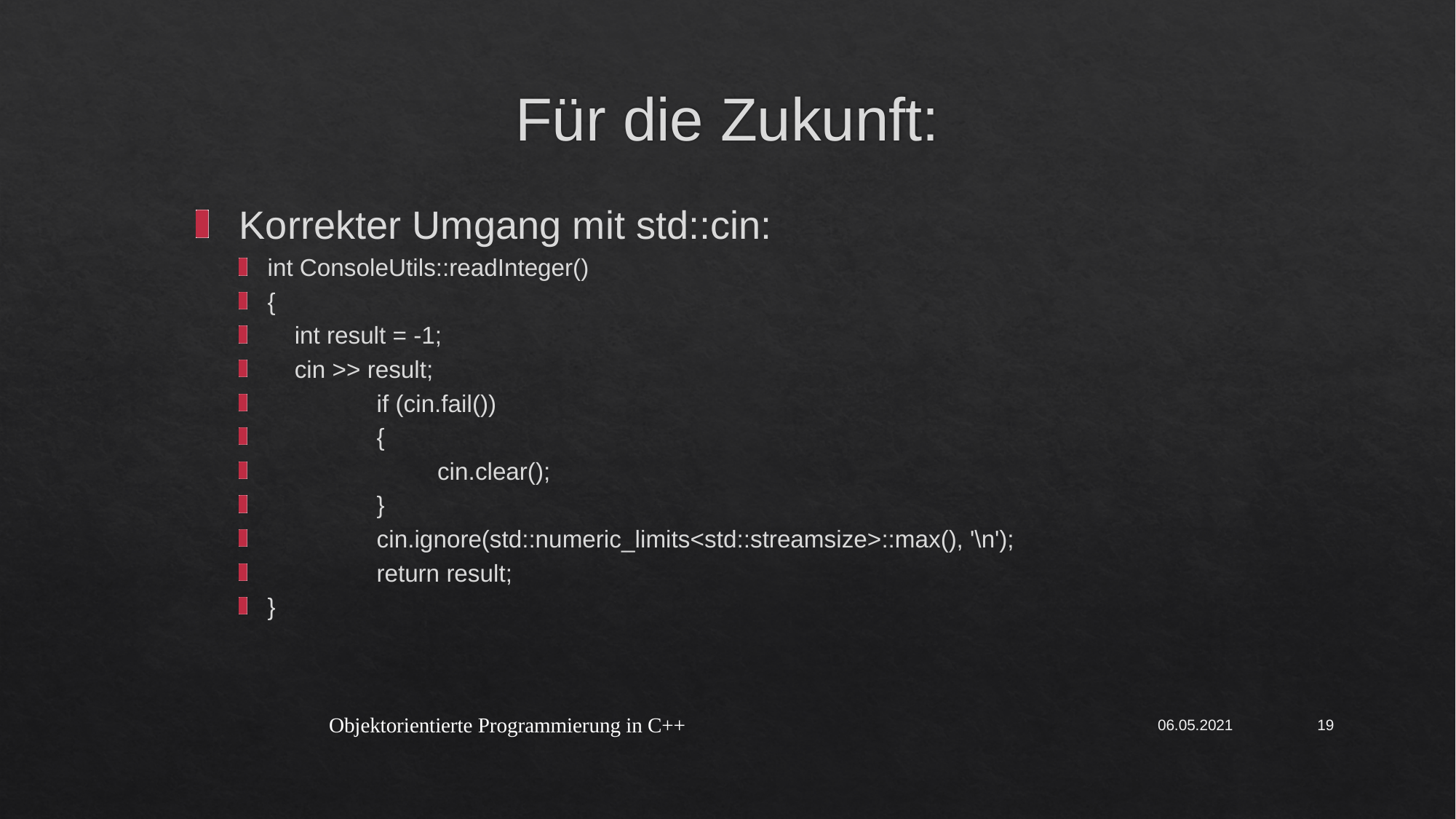

# Für die Zukunft:

Korrekter Umgang mit std::cin:
int ConsoleUtils::readInteger()
{
    int result = -1;
    cin >> result;
	if (cin.fail())
	{
	         cin.clear();
	}
	cin.ignore(std::numeric_limits<std::streamsize>::max(), '\n');
	return result;
}
Objektorientierte Programmierung in C++
06.05.2021
19